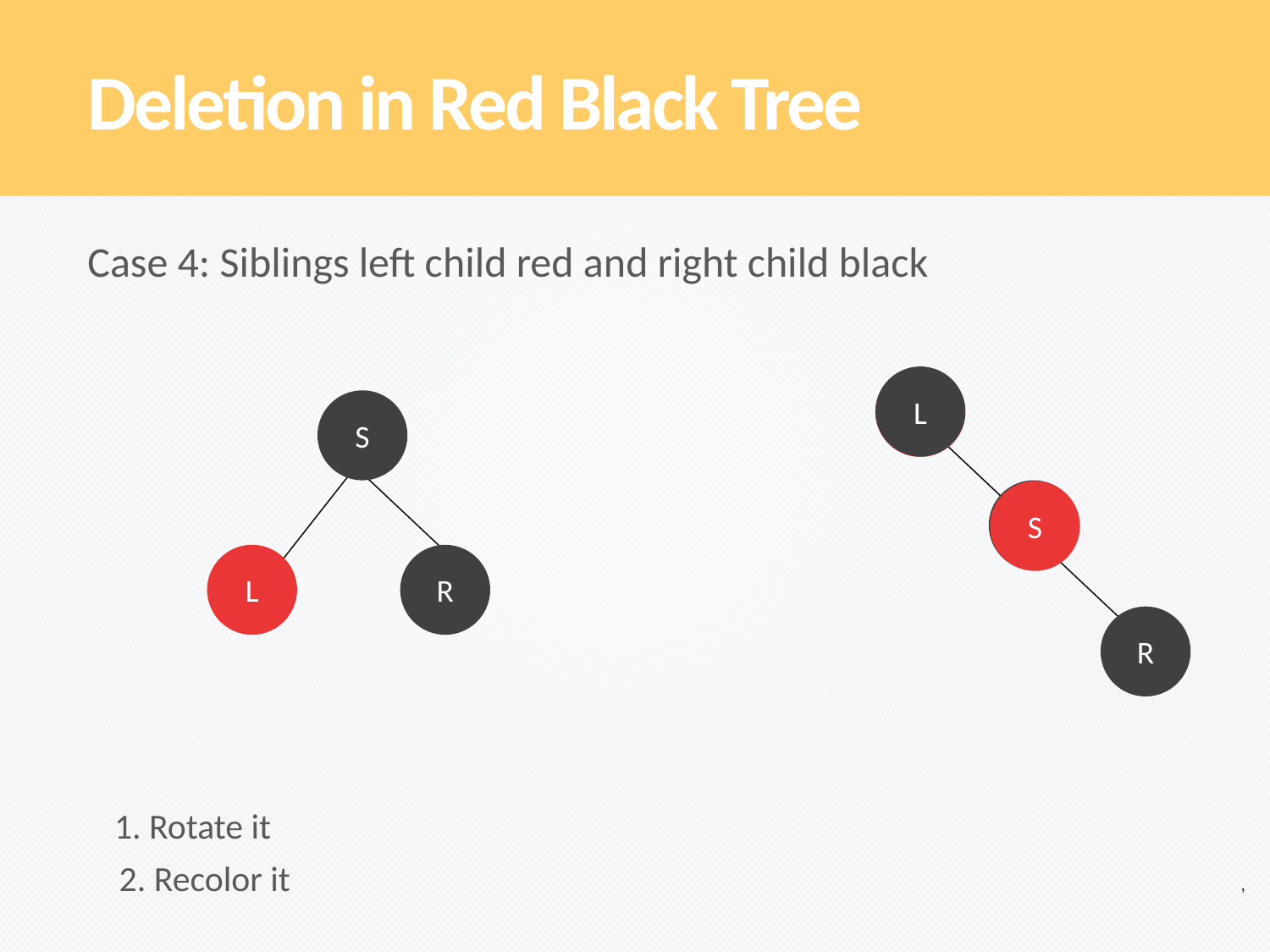

Deletion in Red Black Tree
Case 4: Siblings left child red and right child black
L
L
S
S
S
L
R
R
1. Rotate it
2. Recolor it
  ,